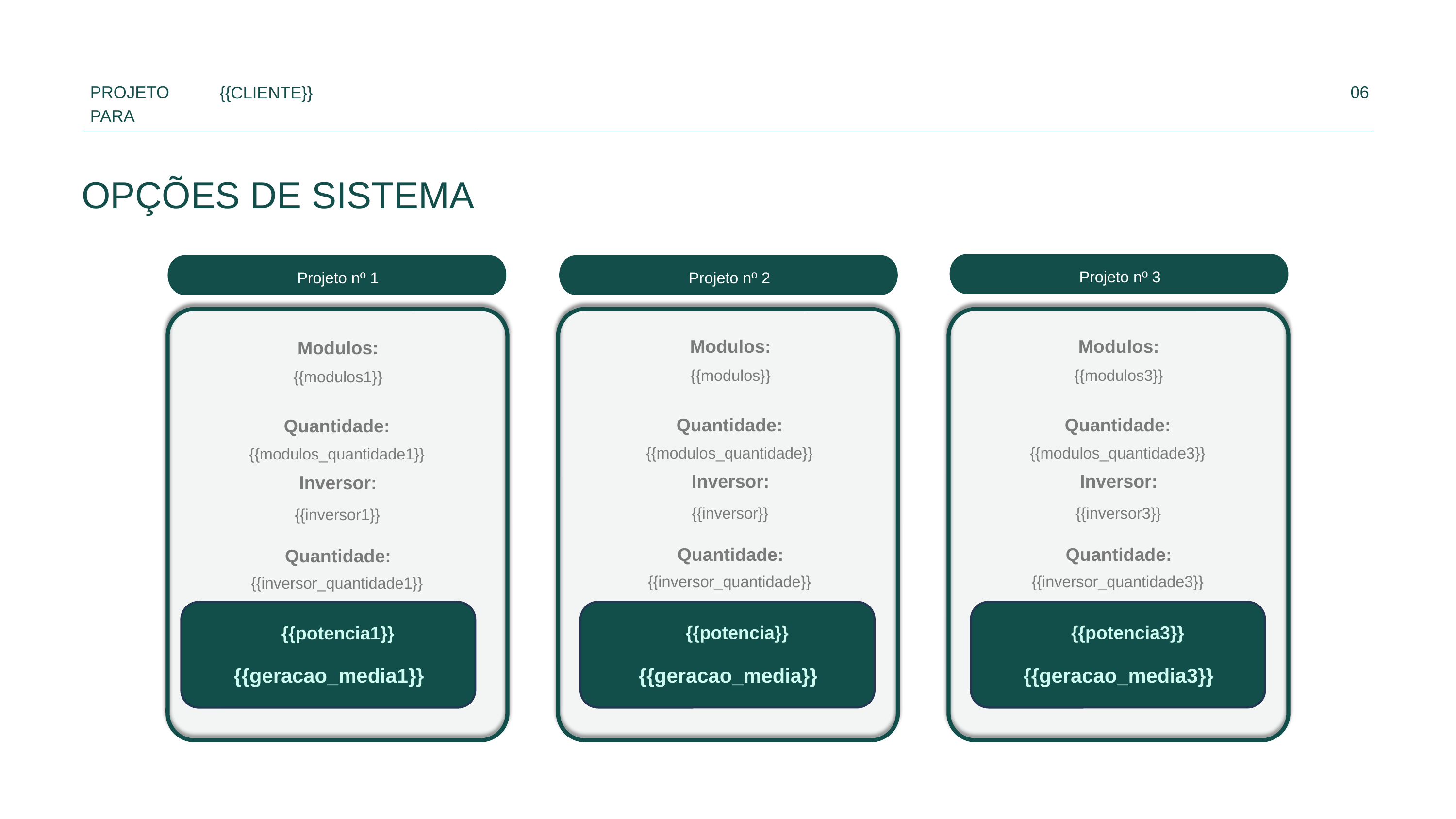

PROJETO PARA
06
{{CLIENTE}}

OPÇÕES DE SISTEMA

Projeto nº 3

Projeto nº 1

Projeto nº 2

Modulos:
Modulos:
Modulos:
{{modulos}}
{{modulos3}}
{{modulos1}}
Quantidade:
Quantidade:
Quantidade:
{{modulos_quantidade}}
{{modulos_quantidade3}}
{{modulos_quantidade1}}
Inversor:
Inversor:
Inversor:
{{inversor}}
{{inversor3}}
{{inversor1}}
Quantidade:
Quantidade:
Quantidade:
{{inversor_quantidade}}
{{inversor_quantidade3}}
{{inversor_quantidade1}}

{{potencia}}
{{potencia3}}
{{potencia1}}
{{geracao_media}}
{{geracao_media3}}
{{geracao_media1}}